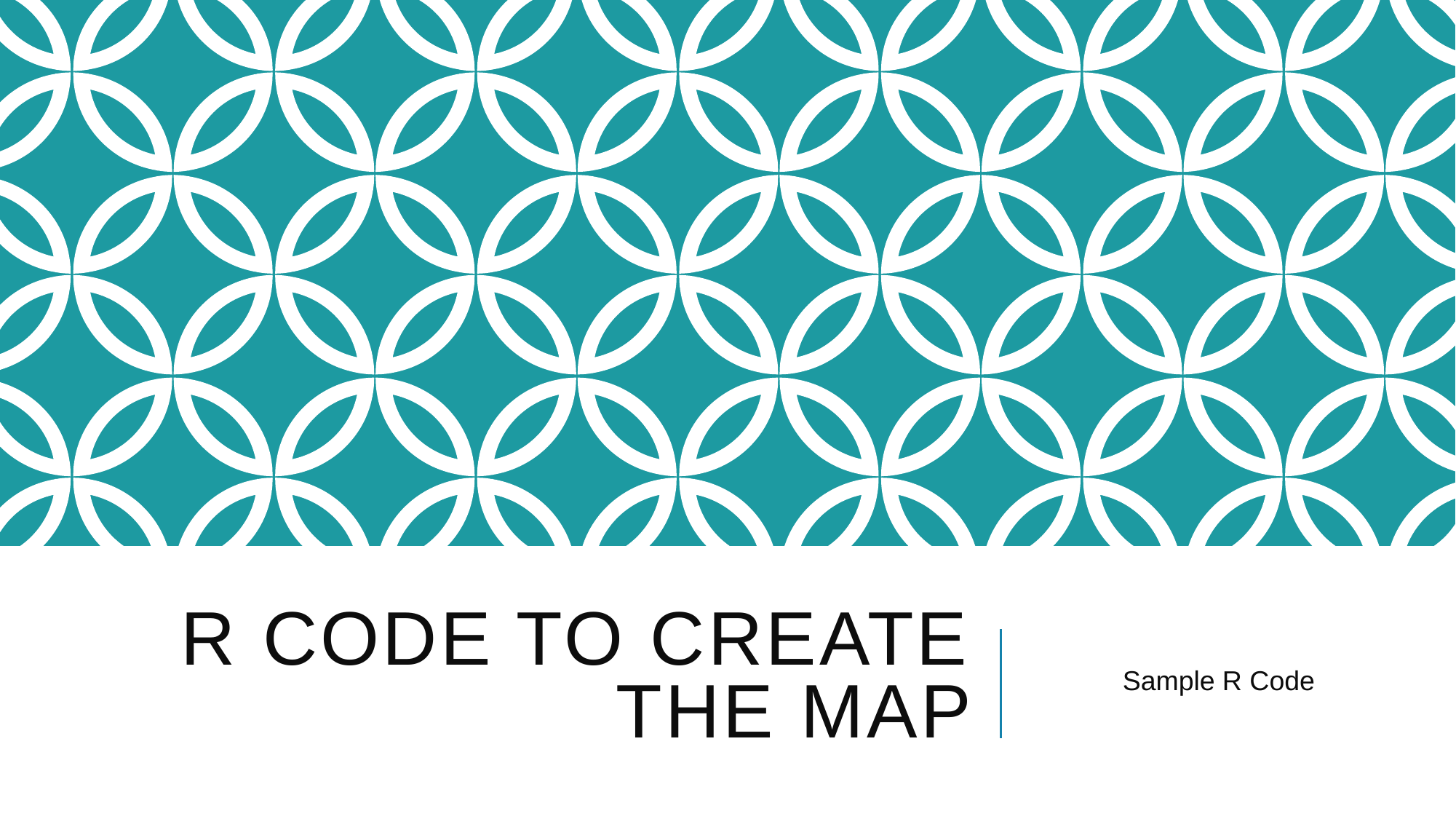

# R Code to Create the map
Sample R Code